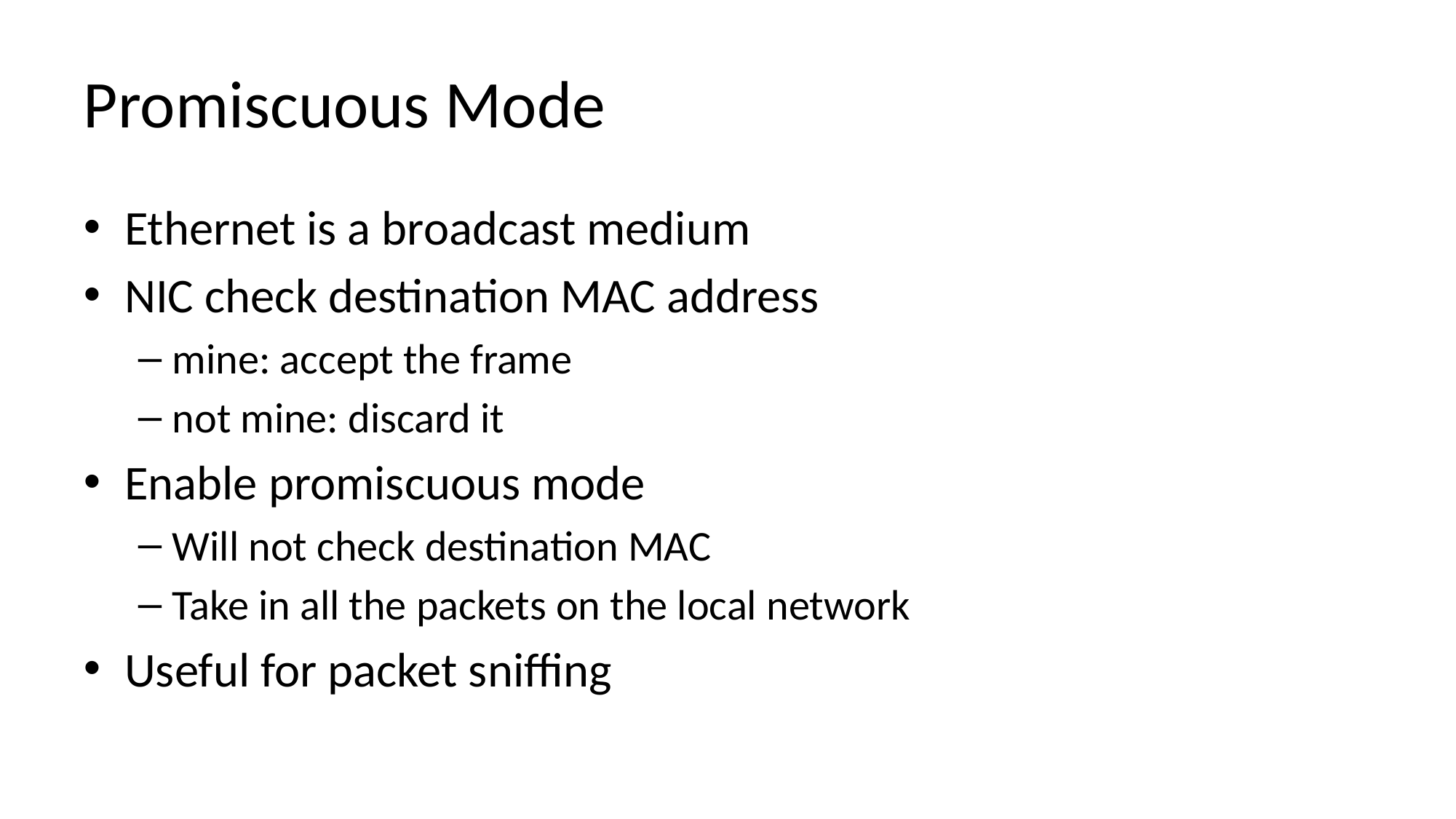

# Promiscuous Mode
Ethernet is a broadcast medium
NIC check destination MAC address
mine: accept the frame
not mine: discard it
Enable promiscuous mode
Will not check destination MAC
Take in all the packets on the local network
Useful for packet sniffing